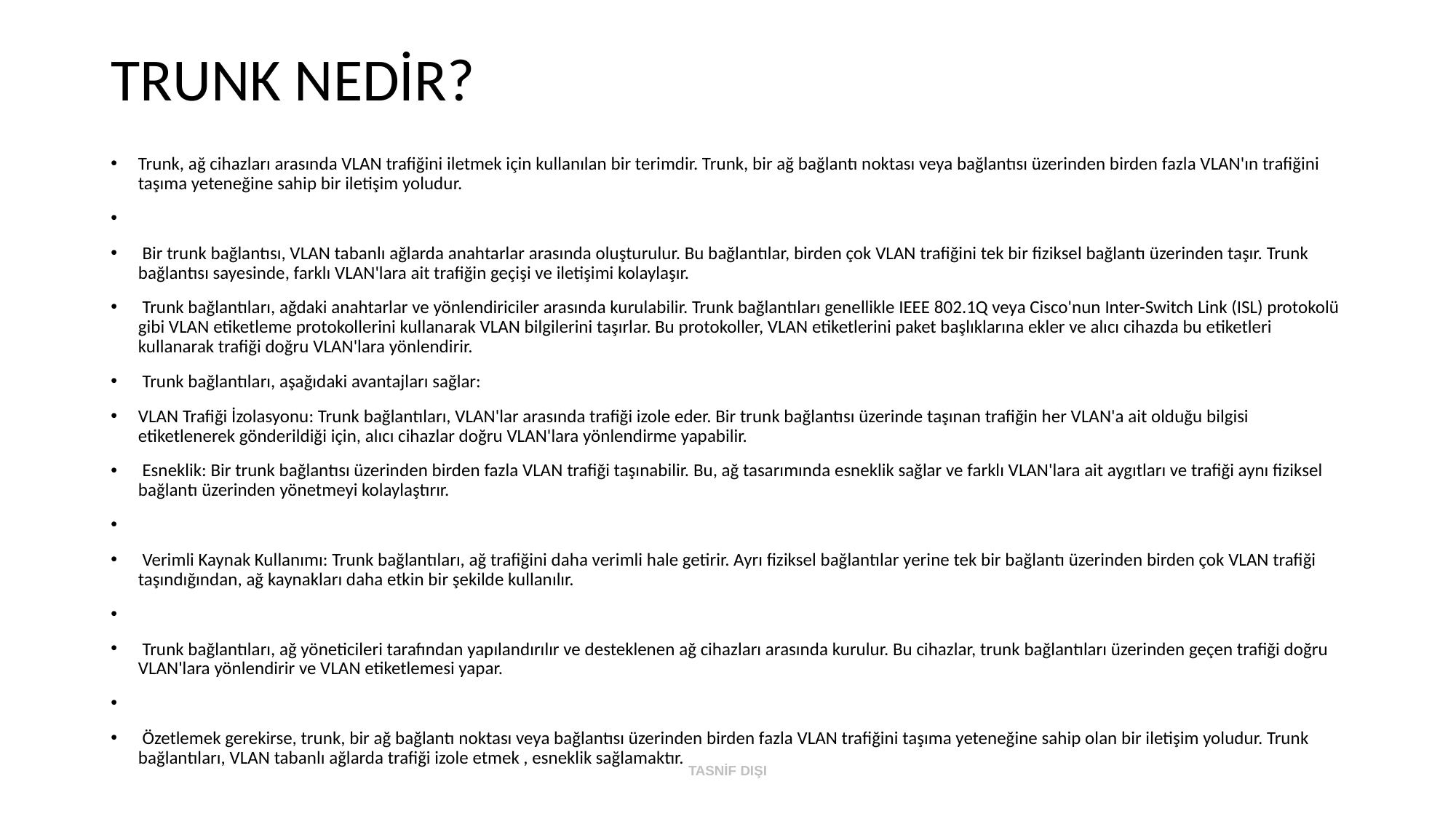

# TRUNK NEDİR?
Trunk, ağ cihazları arasında VLAN trafiğini iletmek için kullanılan bir terimdir. Trunk, bir ağ bağlantı noktası veya bağlantısı üzerinden birden fazla VLAN'ın trafiğini taşıma yeteneğine sahip bir iletişim yoludur.

 Bir trunk bağlantısı, VLAN tabanlı ağlarda anahtarlar arasında oluşturulur. Bu bağlantılar, birden çok VLAN trafiğini tek bir fiziksel bağlantı üzerinden taşır. Trunk bağlantısı sayesinde, farklı VLAN'lara ait trafiğin geçişi ve iletişimi kolaylaşır.
 Trunk bağlantıları, ağdaki anahtarlar ve yönlendiriciler arasında kurulabilir. Trunk bağlantıları genellikle IEEE 802.1Q veya Cisco'nun Inter-Switch Link (ISL) protokolü gibi VLAN etiketleme protokollerini kullanarak VLAN bilgilerini taşırlar. Bu protokoller, VLAN etiketlerini paket başlıklarına ekler ve alıcı cihazda bu etiketleri kullanarak trafiği doğru VLAN'lara yönlendirir.
 Trunk bağlantıları, aşağıdaki avantajları sağlar:
VLAN Trafiği İzolasyonu: Trunk bağlantıları, VLAN'lar arasında trafiği izole eder. Bir trunk bağlantısı üzerinde taşınan trafiğin her VLAN'a ait olduğu bilgisi etiketlenerek gönderildiği için, alıcı cihazlar doğru VLAN'lara yönlendirme yapabilir.
 Esneklik: Bir trunk bağlantısı üzerinden birden fazla VLAN trafiği taşınabilir. Bu, ağ tasarımında esneklik sağlar ve farklı VLAN'lara ait aygıtları ve trafiği aynı fiziksel bağlantı üzerinden yönetmeyi kolaylaştırır.

 Verimli Kaynak Kullanımı: Trunk bağlantıları, ağ trafiğini daha verimli hale getirir. Ayrı fiziksel bağlantılar yerine tek bir bağlantı üzerinden birden çok VLAN trafiği taşındığından, ağ kaynakları daha etkin bir şekilde kullanılır.

 Trunk bağlantıları, ağ yöneticileri tarafından yapılandırılır ve desteklenen ağ cihazları arasında kurulur. Bu cihazlar, trunk bağlantıları üzerinden geçen trafiği doğru VLAN'lara yönlendirir ve VLAN etiketlemesi yapar.

 Özetlemek gerekirse, trunk, bir ağ bağlantı noktası veya bağlantısı üzerinden birden fazla VLAN trafiğini taşıma yeteneğine sahip olan bir iletişim yoludur. Trunk bağlantıları, VLAN tabanlı ağlarda trafiği izole etmek , esneklik sağlamaktır.

TASNİF DIŞI